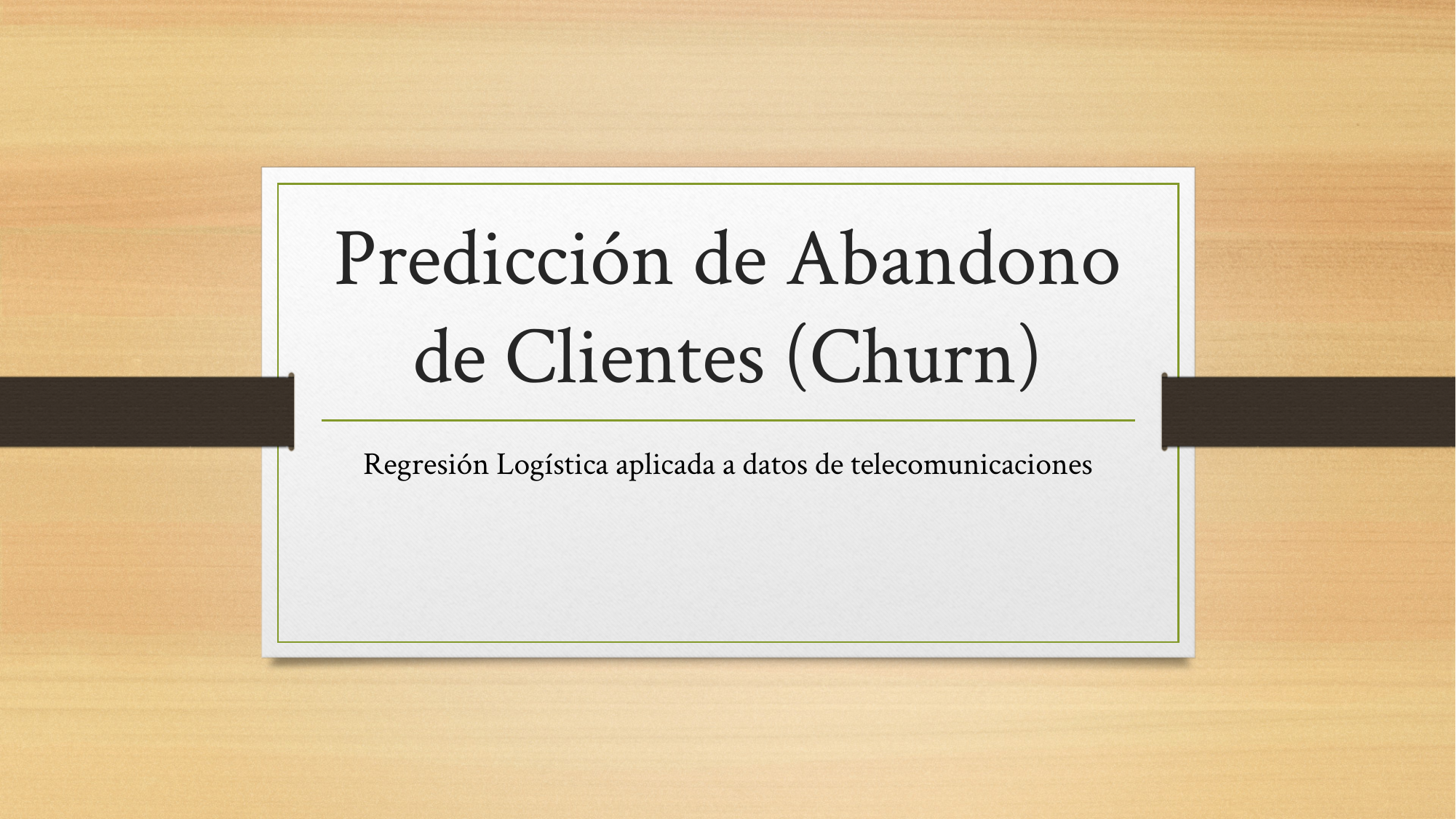

# Predicción de Abandono de Clientes (Churn)
Regresión Logística aplicada a datos de telecomunicaciones